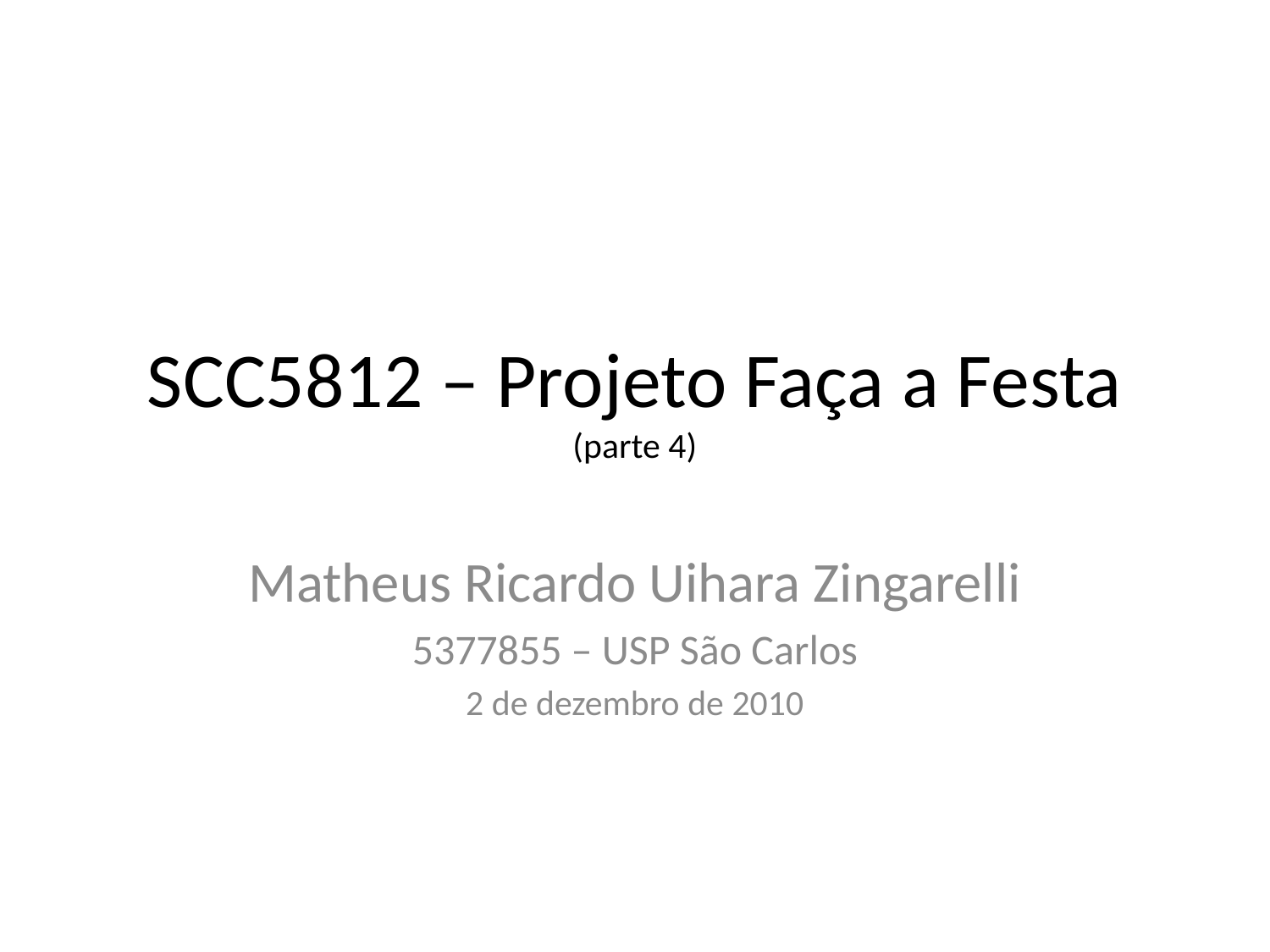

# SCC5812 – Projeto Faça a Festa (parte 4)
Matheus Ricardo Uihara Zingarelli
5377855 – USP São Carlos
2 de dezembro de 2010